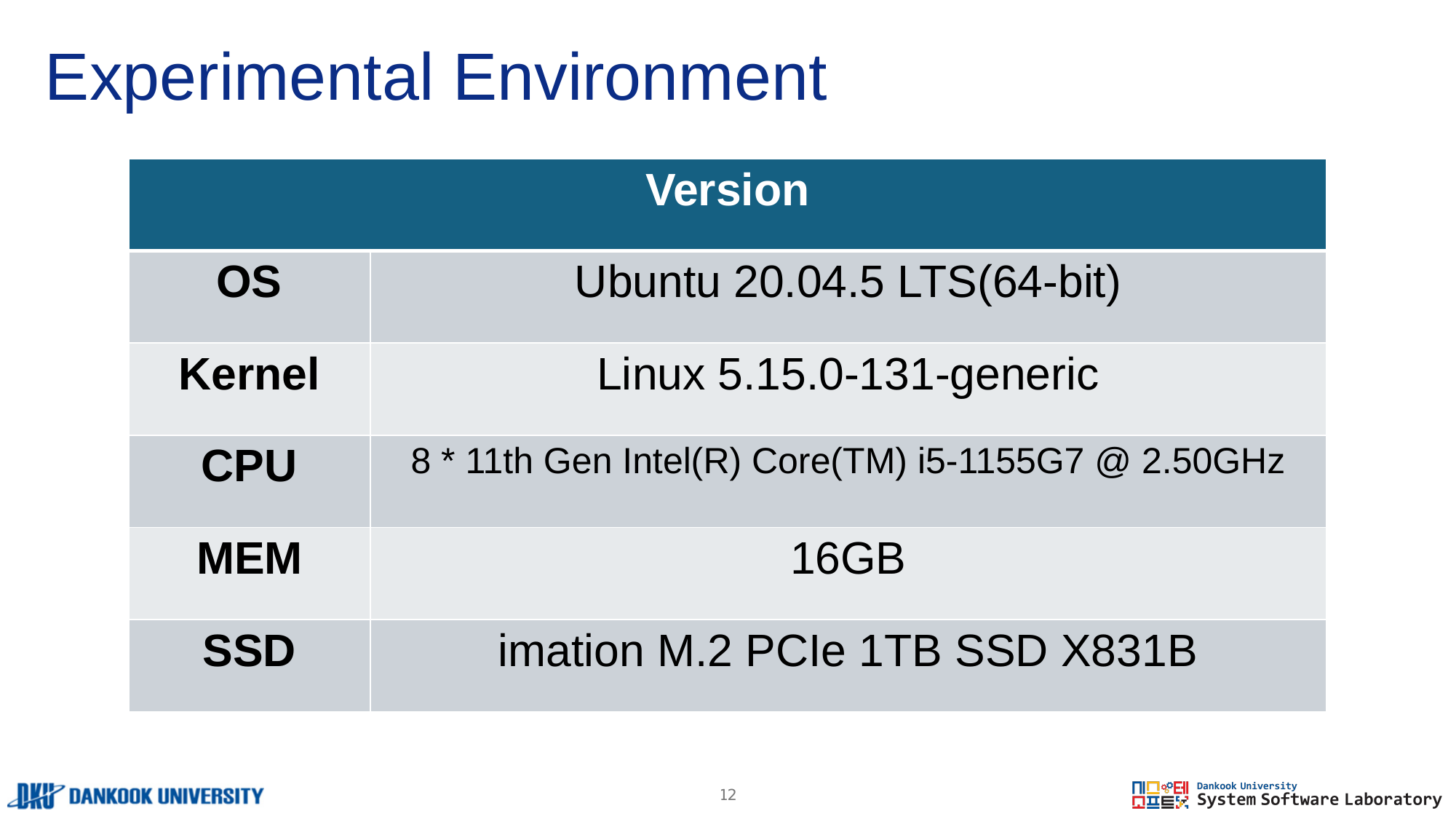

# Experimental Environment
| Version |  |
| --- | --- |
| OS | Ubuntu 20.04.5 LTS(64-bit) |
| Kernel | Linux 5.15.0-131-generic |
| CPU | 8 \* 11th Gen Intel(R) Core(TM) i5-1155G7 @ 2.50GHz |
| MEM | 16GB |
| SSD | imation M.2 PCIe 1TB SSD X831B |
12